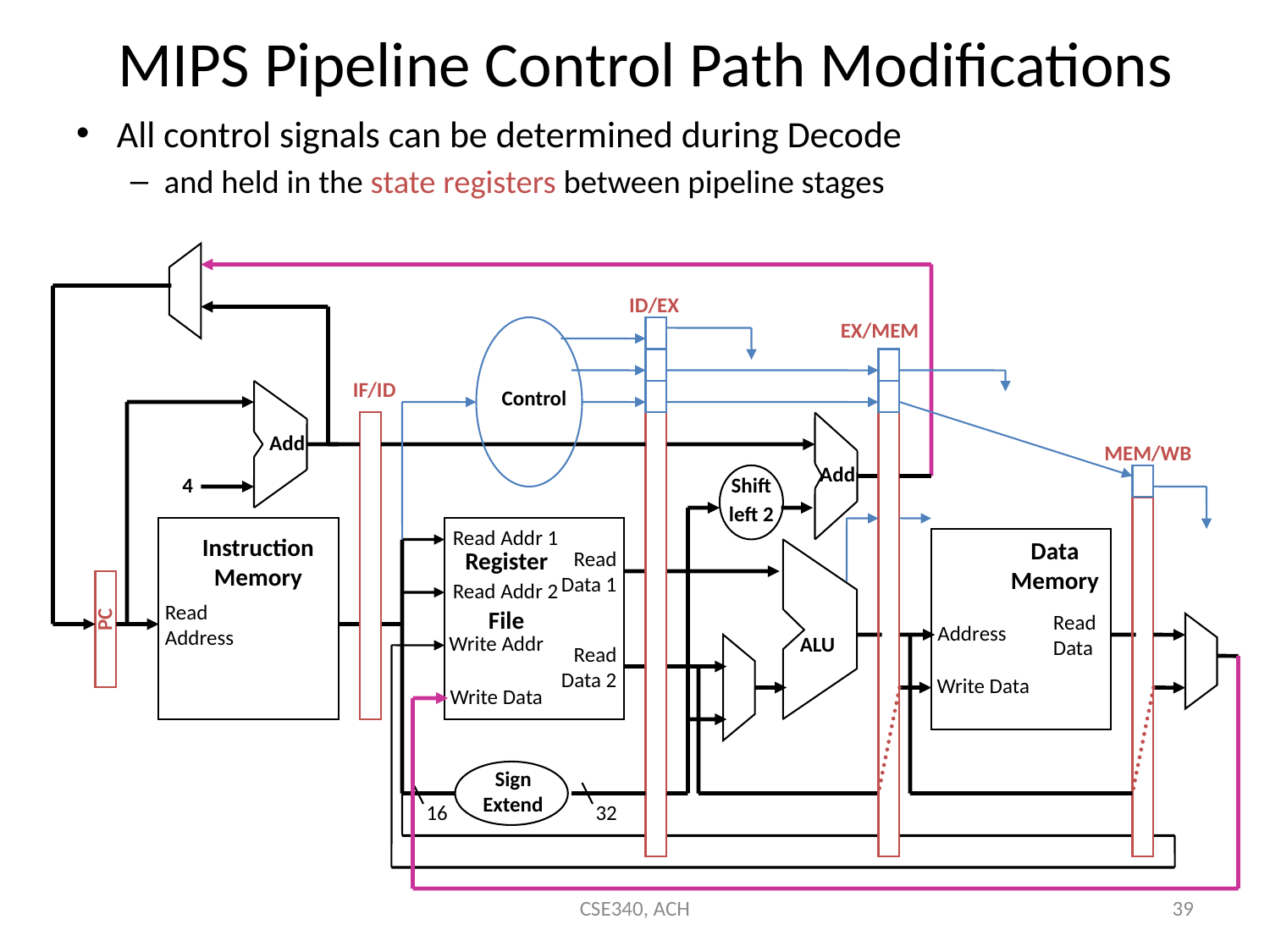

# MIPS Pipeline Control Path Modifications
All control signals can be determined during Decode
and held in the state registers between pipeline stages

ID/EX

EX/MEM
IF/ID

Add
MEM/WB

Add
4

Shift
left 2

Read Addr 1

Instruction
Memory

Data
Memory

Register

File
Read
 Data 1

Read Addr 2

Read
Address

PC
Read
Data
Address

Write Addr
ALU
Read
 Data 2

Write Data

Write Data

Sign
Extend

16

32

Control

CSE340, ACH
39